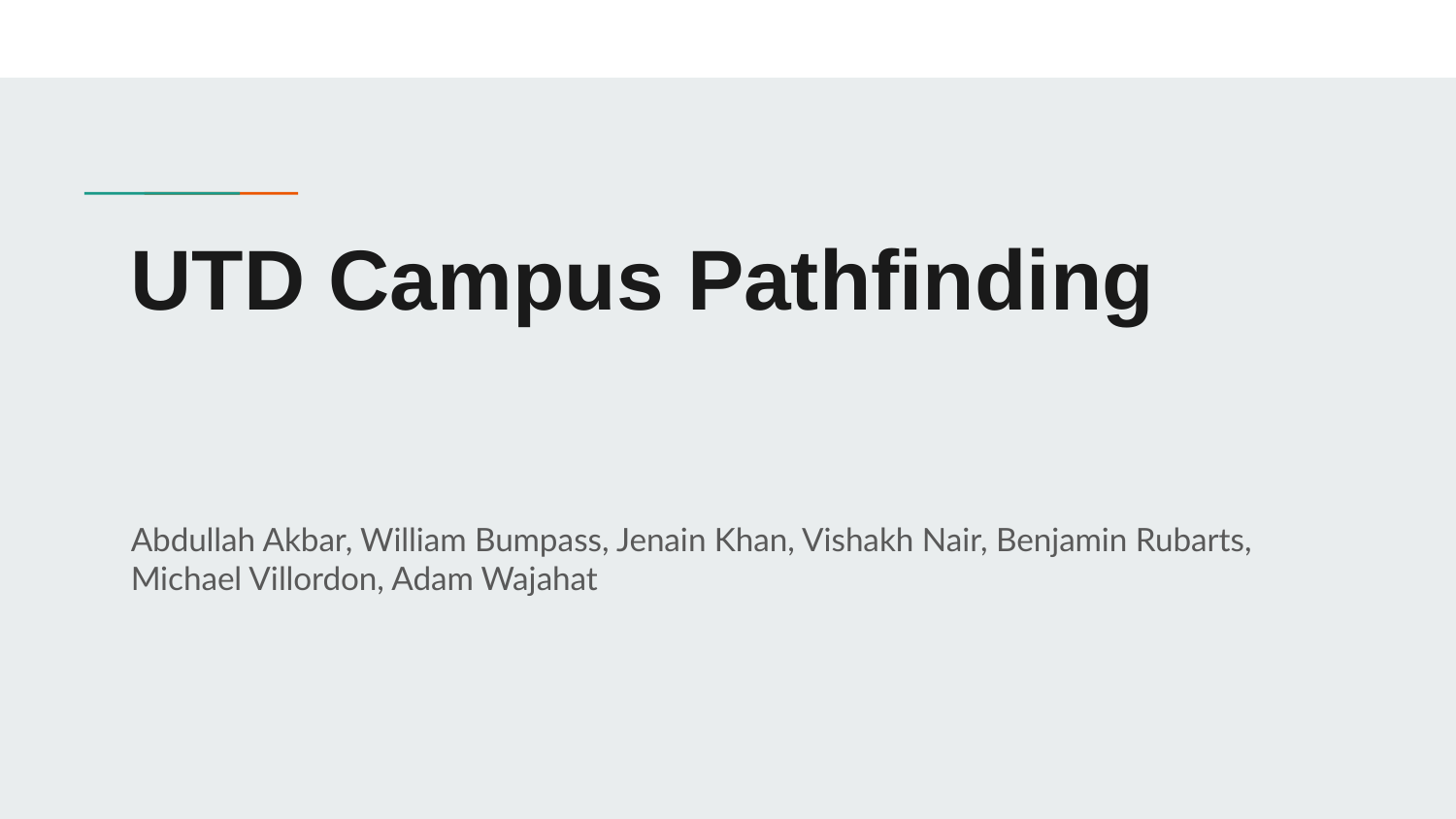

# UTD Campus Pathfinding
Abdullah Akbar, William Bumpass, Jenain Khan, Vishakh Nair, Benjamin Rubarts, Michael Villordon, Adam Wajahat